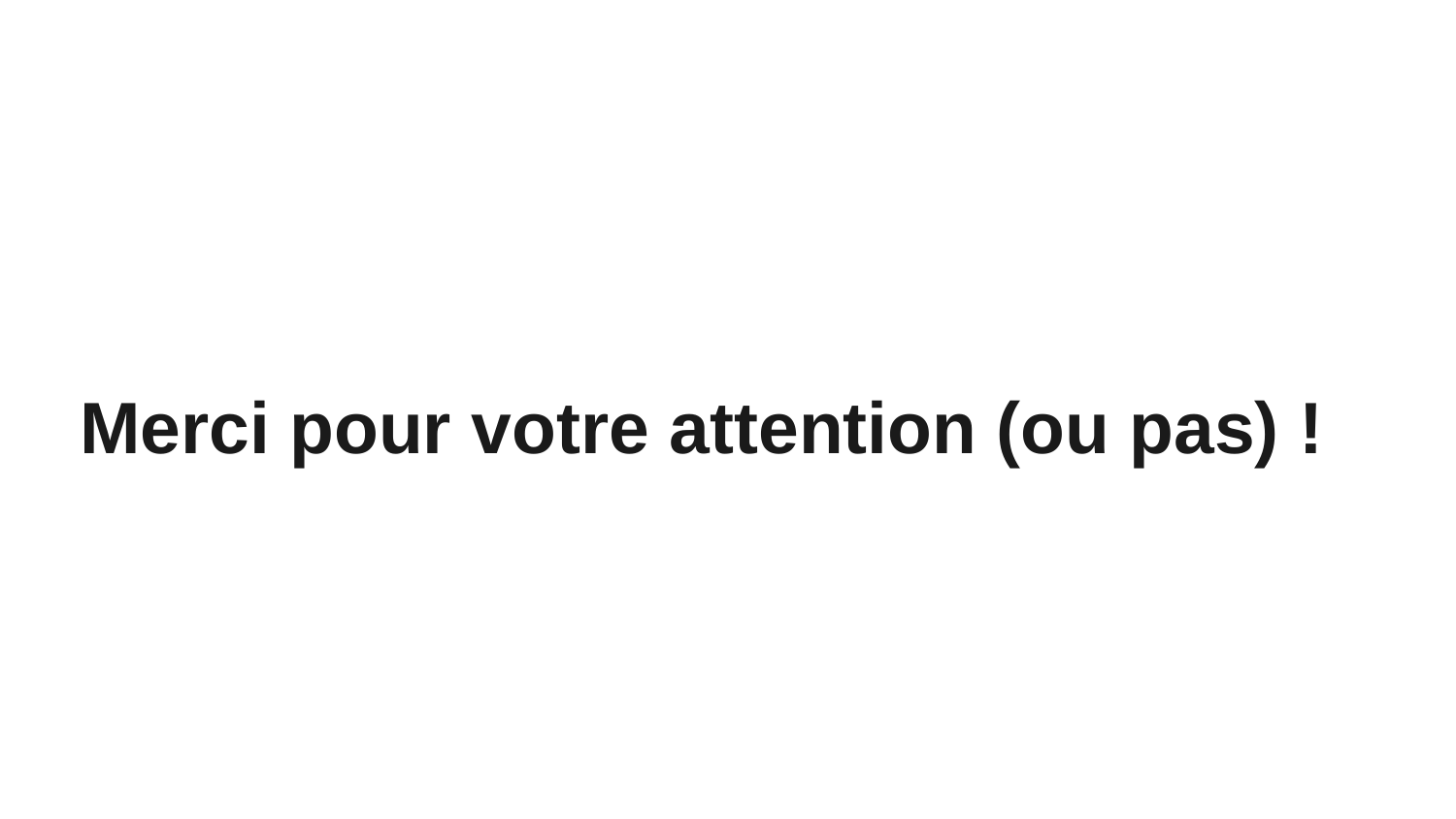

Merci pour votre attention (ou pas) !